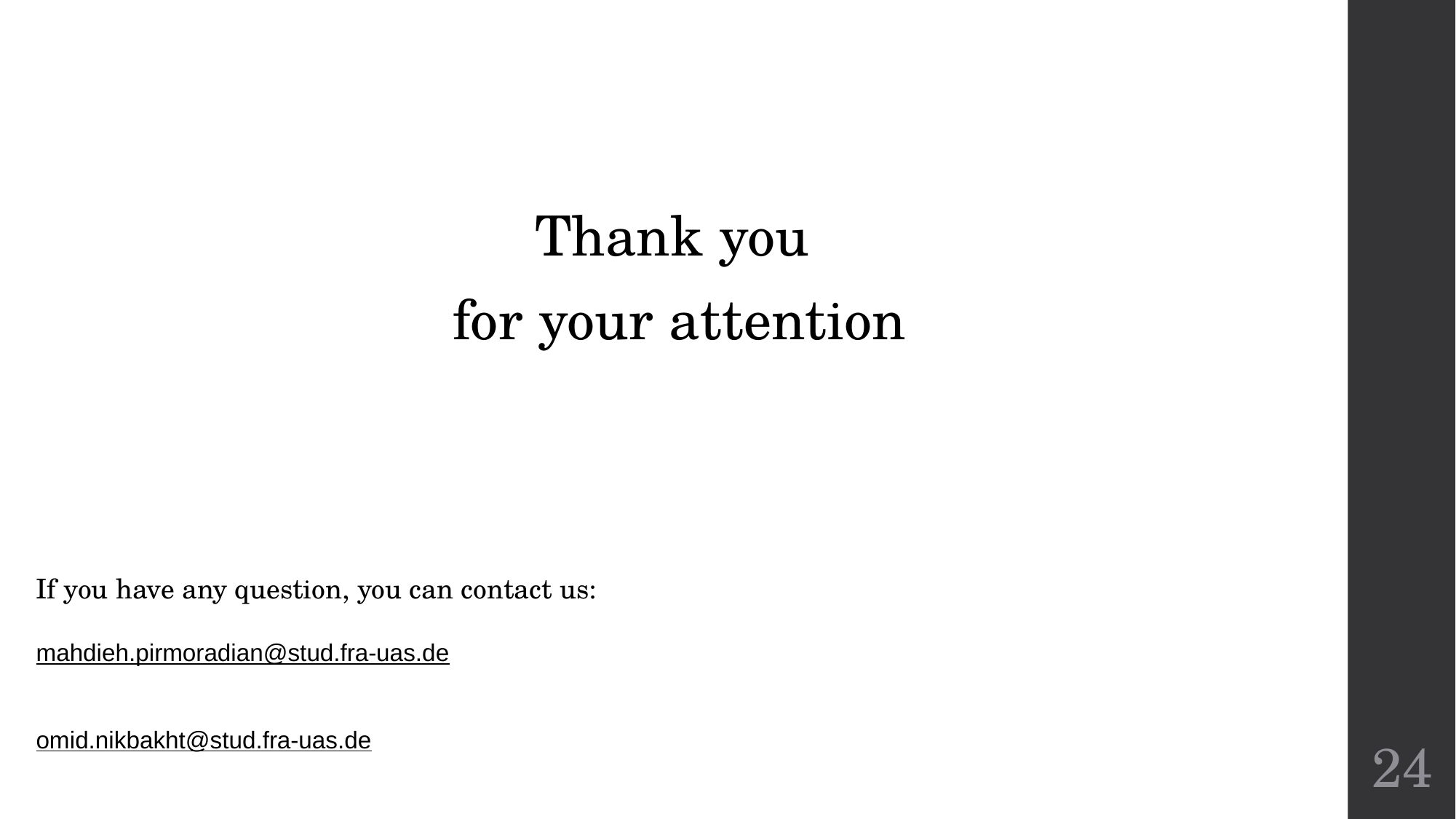

Thank you
for your attention
If you have any question, you can contact us:

mahdieh.pirmoradian@stud.fra-uas.de

omid.nikbakht@stud.fra-uas.de

24